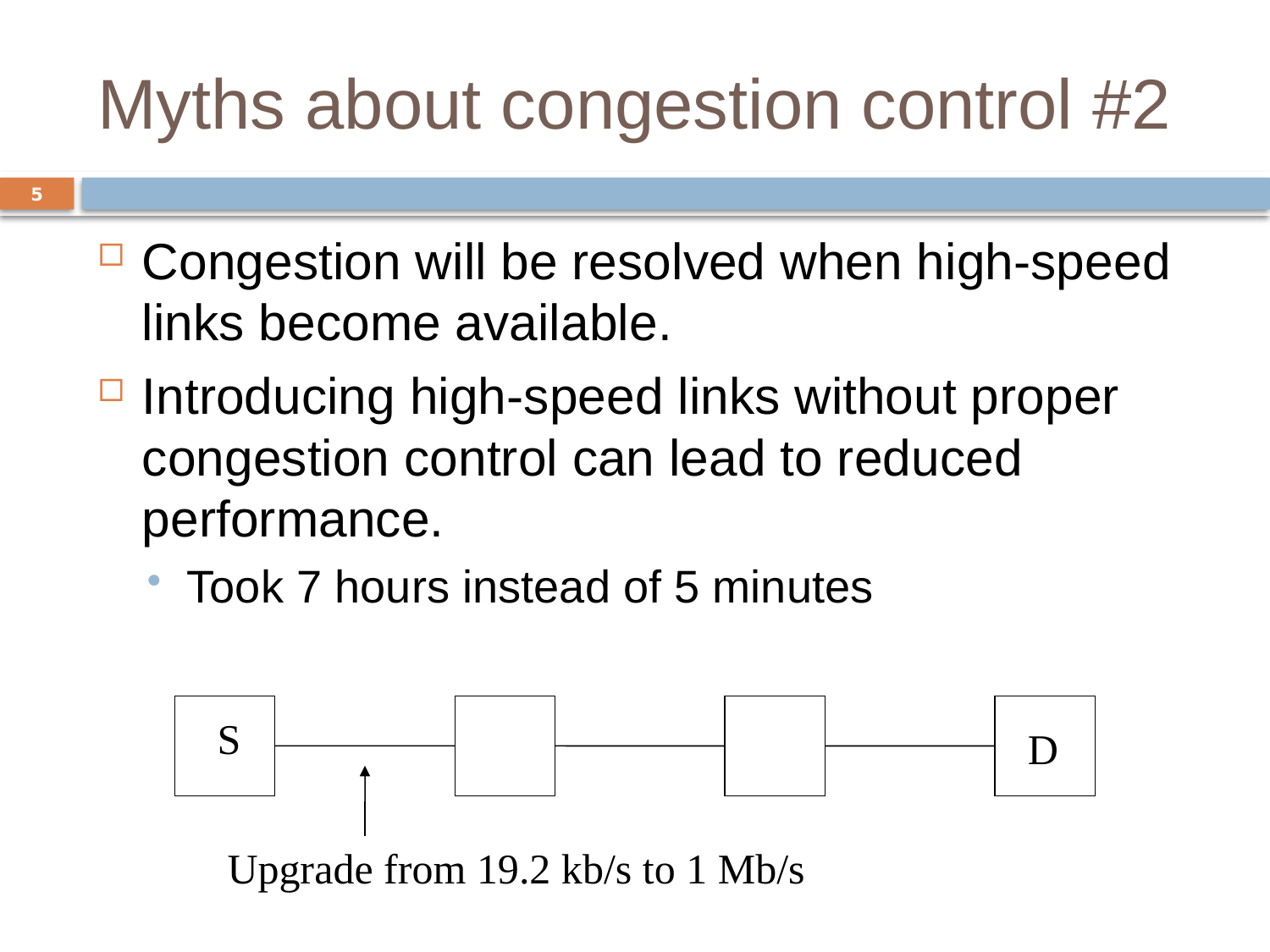

# Myths about congestion control #2
5
Congestion will be resolved when high-speed links become available.
Introducing high-speed links without proper congestion control can lead to reduced performance.
Took 7 hours instead of 5 minutes

S
D

Upgrade from 19.2 kb/s to 1 Mb/s